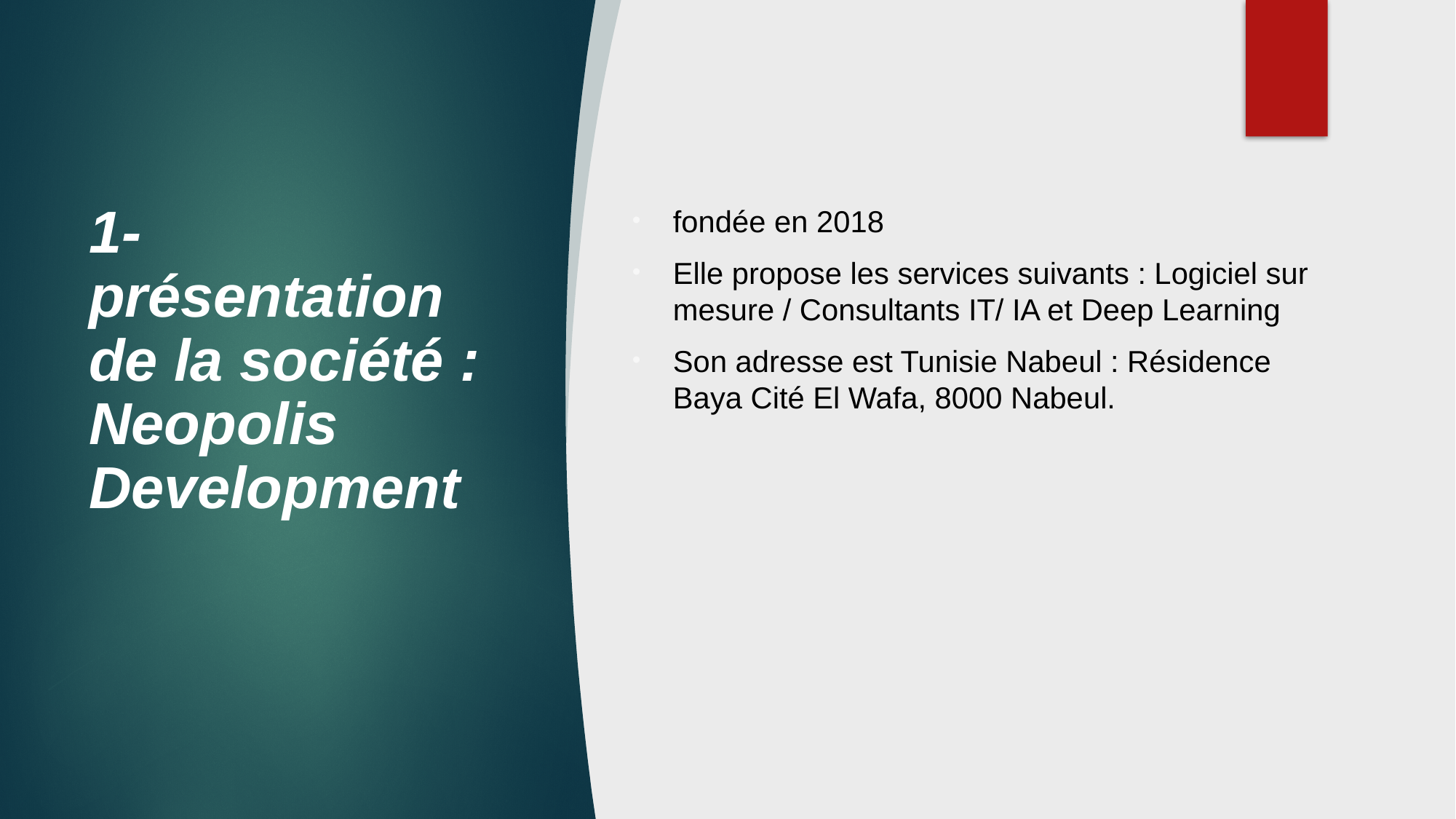

# 1-présentation de la société : Neopolis Development
fondée en 2018
Elle propose les services suivants : Logiciel sur mesure / Consultants IT/ IA et Deep Learning
Son adresse est Tunisie Nabeul : Résidence Baya Cité El Wafa, 8000 Nabeul.